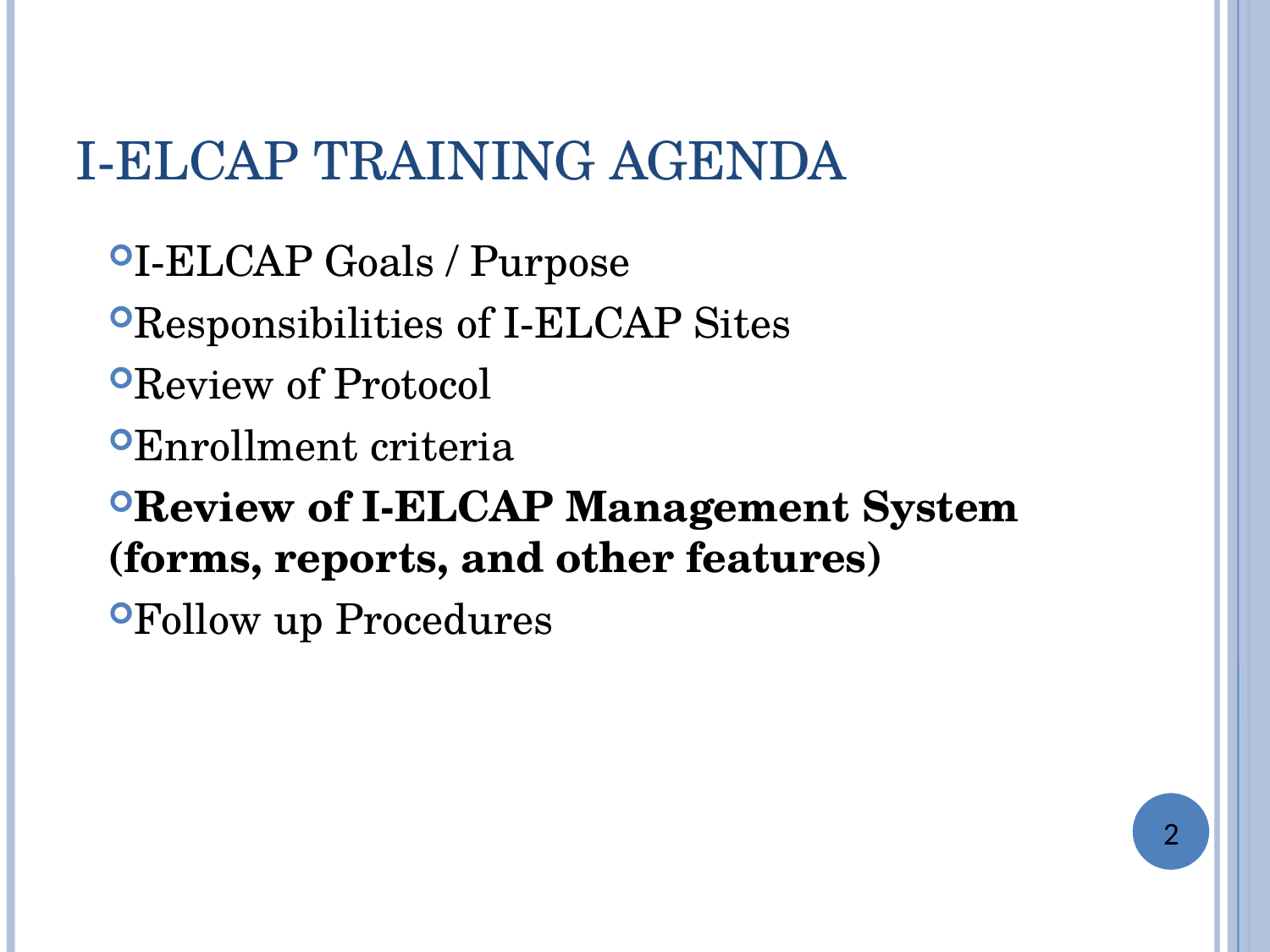

I-ELCAP TRAINING AGENDA
I-ELCAP Goals / Purpose
Responsibilities of I-ELCAP Sites
Review of Protocol
Enrollment criteria
Review of I-ELCAP Management System (forms, reports, and other features)
Follow up Procedures
2